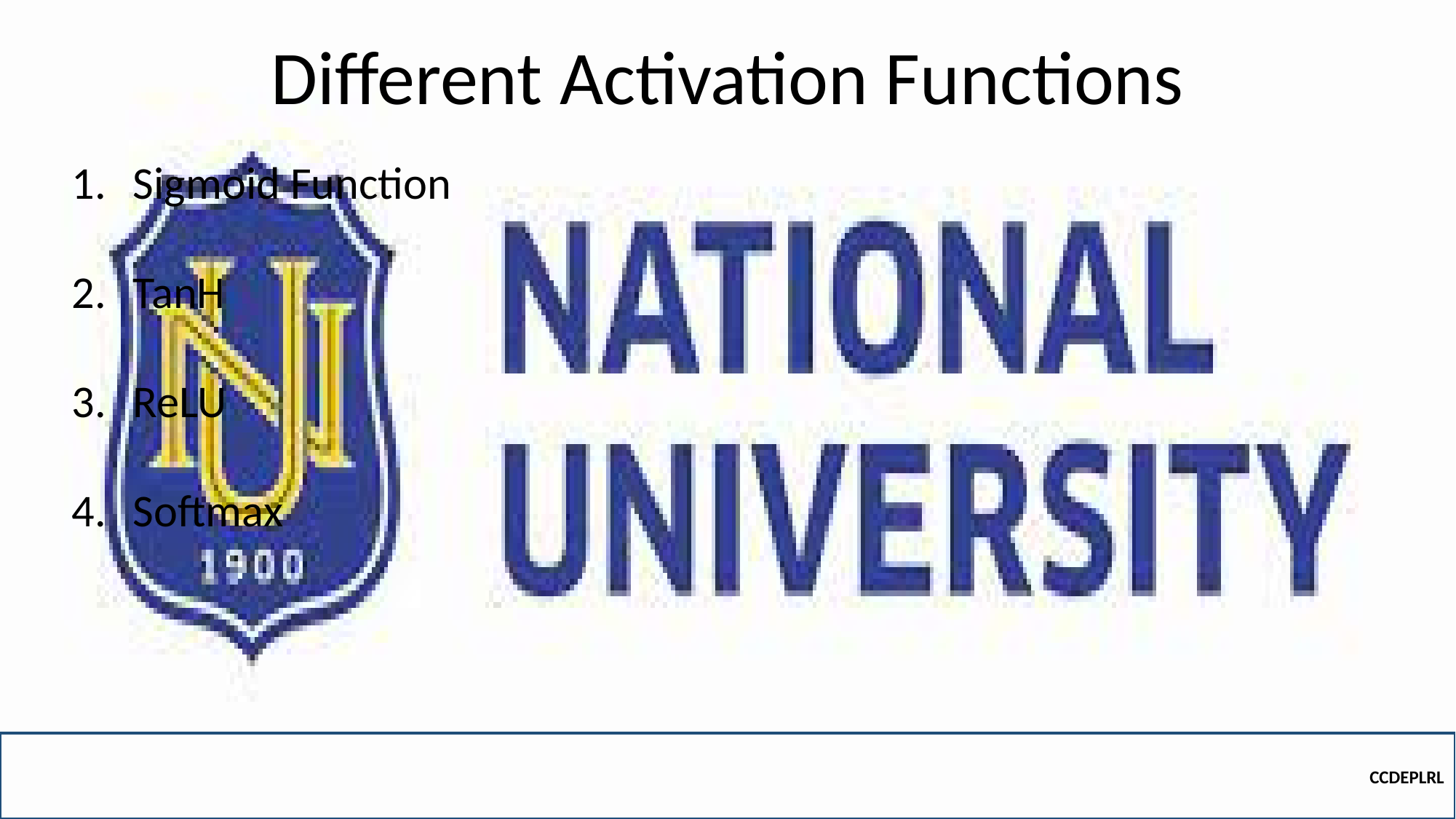

# Different Activation Functions

Sigmoid Function

TanH

ReLU

Softmax
CCDEPLRL